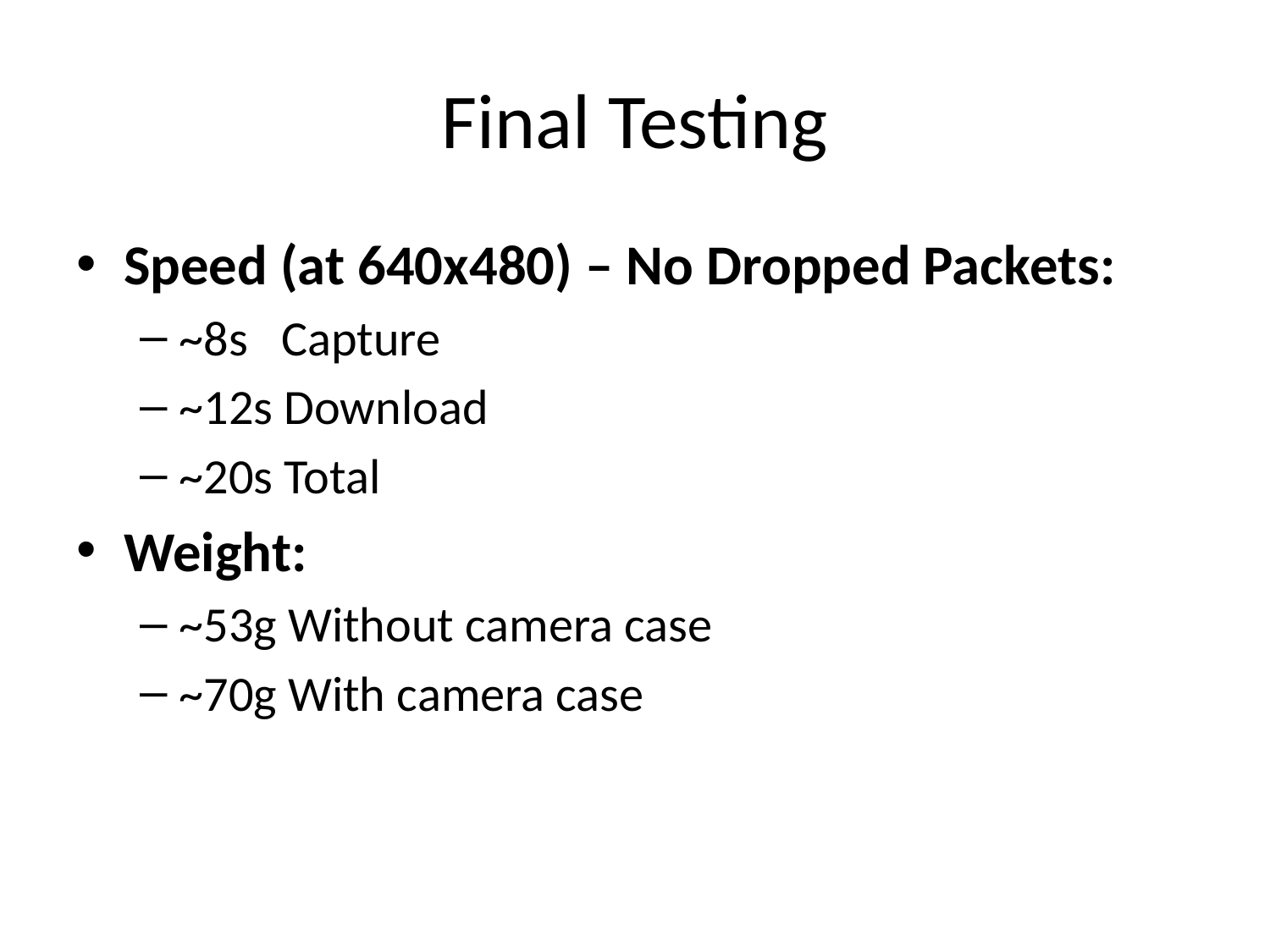

# Final Testing
Speed (at 640x480) – No Dropped Packets:
~8s   Capture
~12s Download
~20s Total
Weight:
~53g Without camera case
~70g With camera case